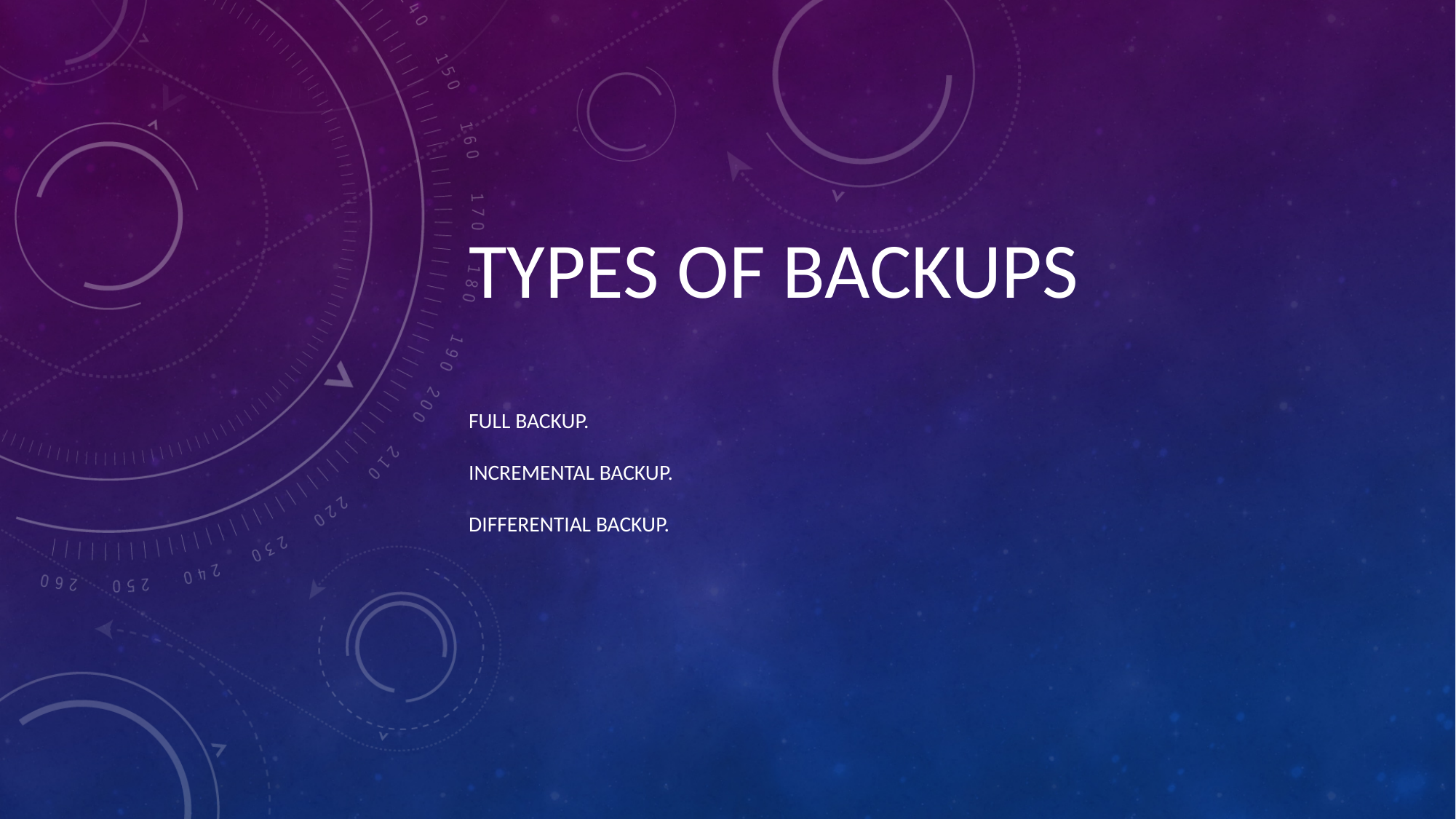

# Types of Backups Full Backup. Incremental Backup. Differential Backup.